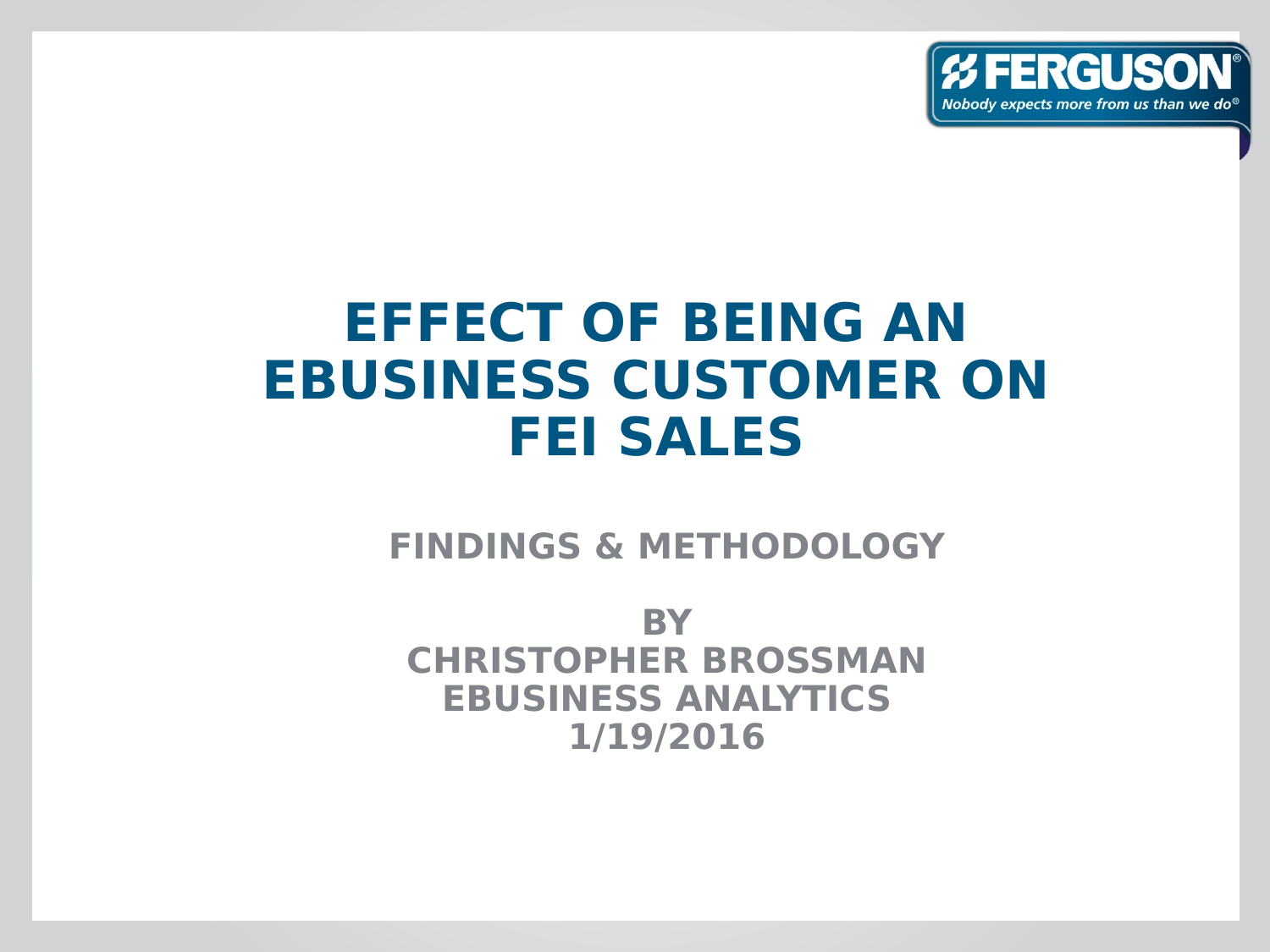

# Effect of being an ebusiness customer on fei sales
Findings & Methodology

By
Christopher Brossman
Ebusiness analytics
1/19/2016